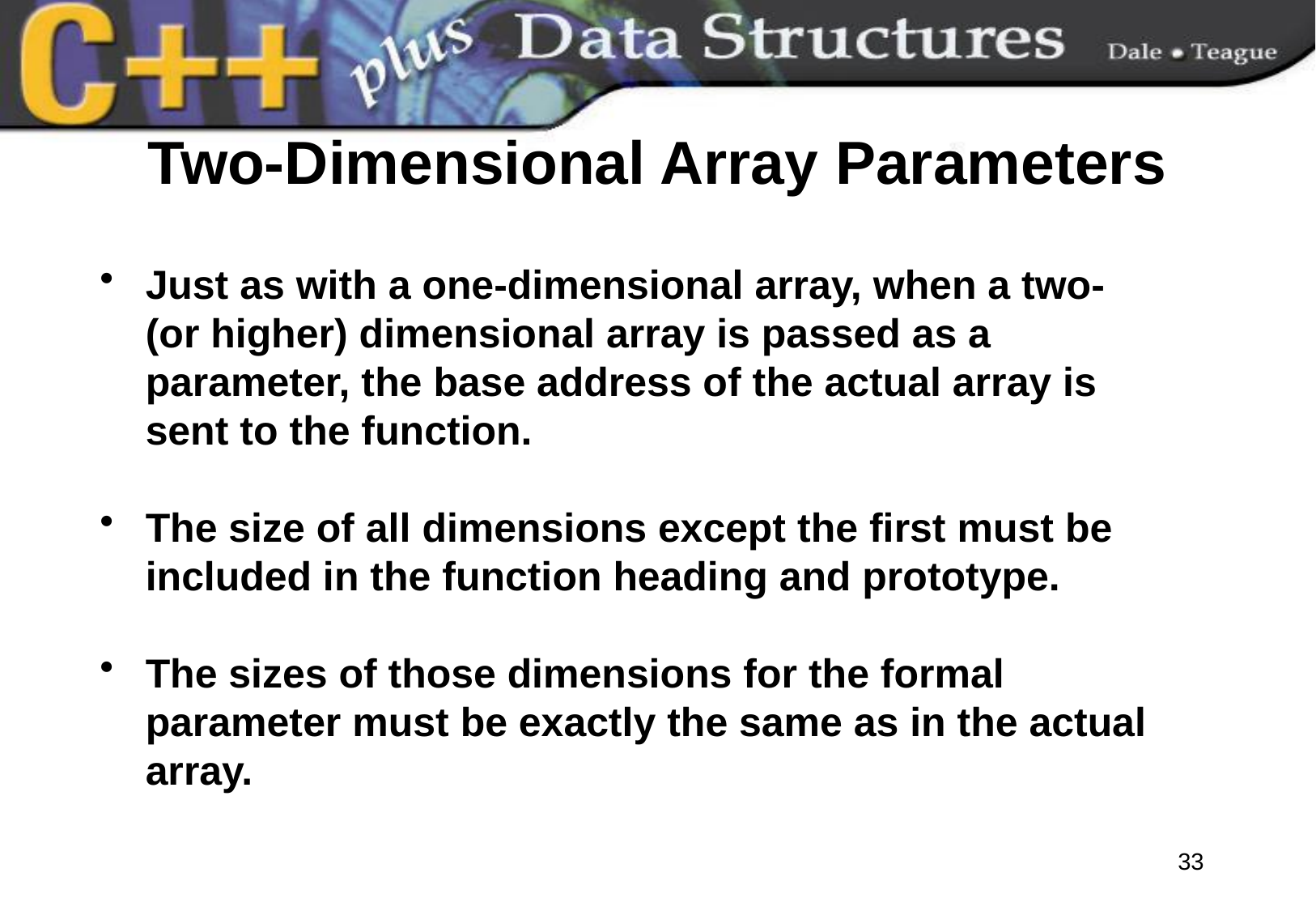

# Two-Dimensional Array Parameters
Just as with a one-dimensional array, when a two- (or higher) dimensional array is passed as a parameter, the base address of the actual array is sent to the function.

The size of all dimensions except the first must be included in the function heading and prototype.

The sizes of those dimensions for the formal parameter must be exactly the same as in the actual array.
33